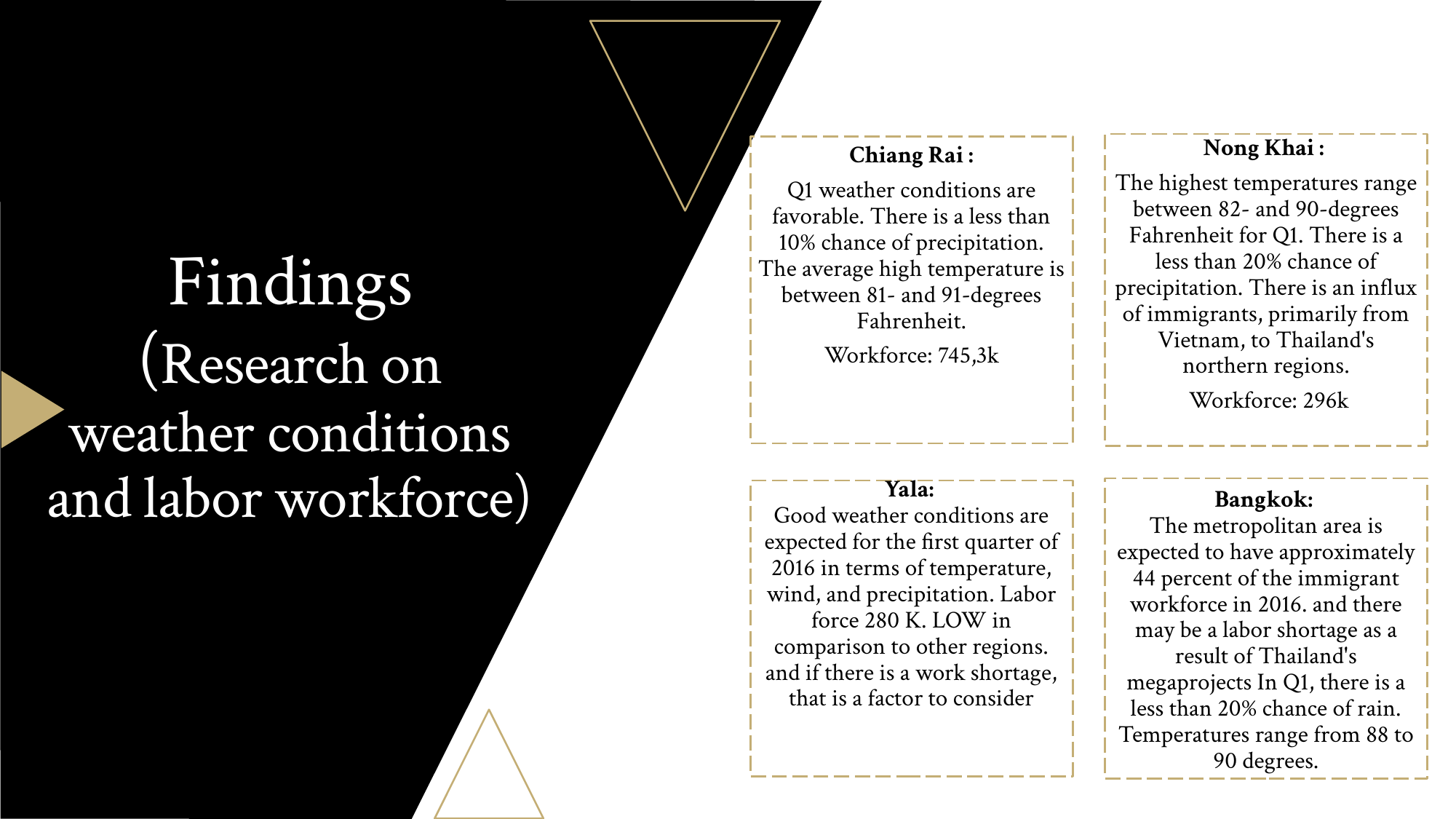

Chiang Rai :
Q1 weather conditions are favorable. There is a less than 10% chance of precipitation. The average high temperature is between 81- and 91-degrees Fahrenheit.
Workforce: 745,3k

Nong Khai :
The highest temperatures range between 82- and 90-degrees Fahrenheit for Q1. There is a less than 20% chance of precipitation. There is an influx of immigrants, primarily from Vietnam, to Thailand's northern regions.
 Workforce: 296k

Yala:
Good weather conditions are expected for the first quarter of 2016 in terms of temperature, wind, and precipitation. Labor force 280 K. LOW in comparison to other regions. and if there is a work shortage, that is a factor to consider

Bangkok:
The metropolitan area is expected to have approximately 44 percent of the immigrant workforce in 2016. and there may be a labor shortage as a result of Thailand's megaprojects In Q1, there is a less than 20% chance of rain. Temperatures range from 88 to 90 degrees.

# Findings (Research on weather conditions and labor workforce)
4